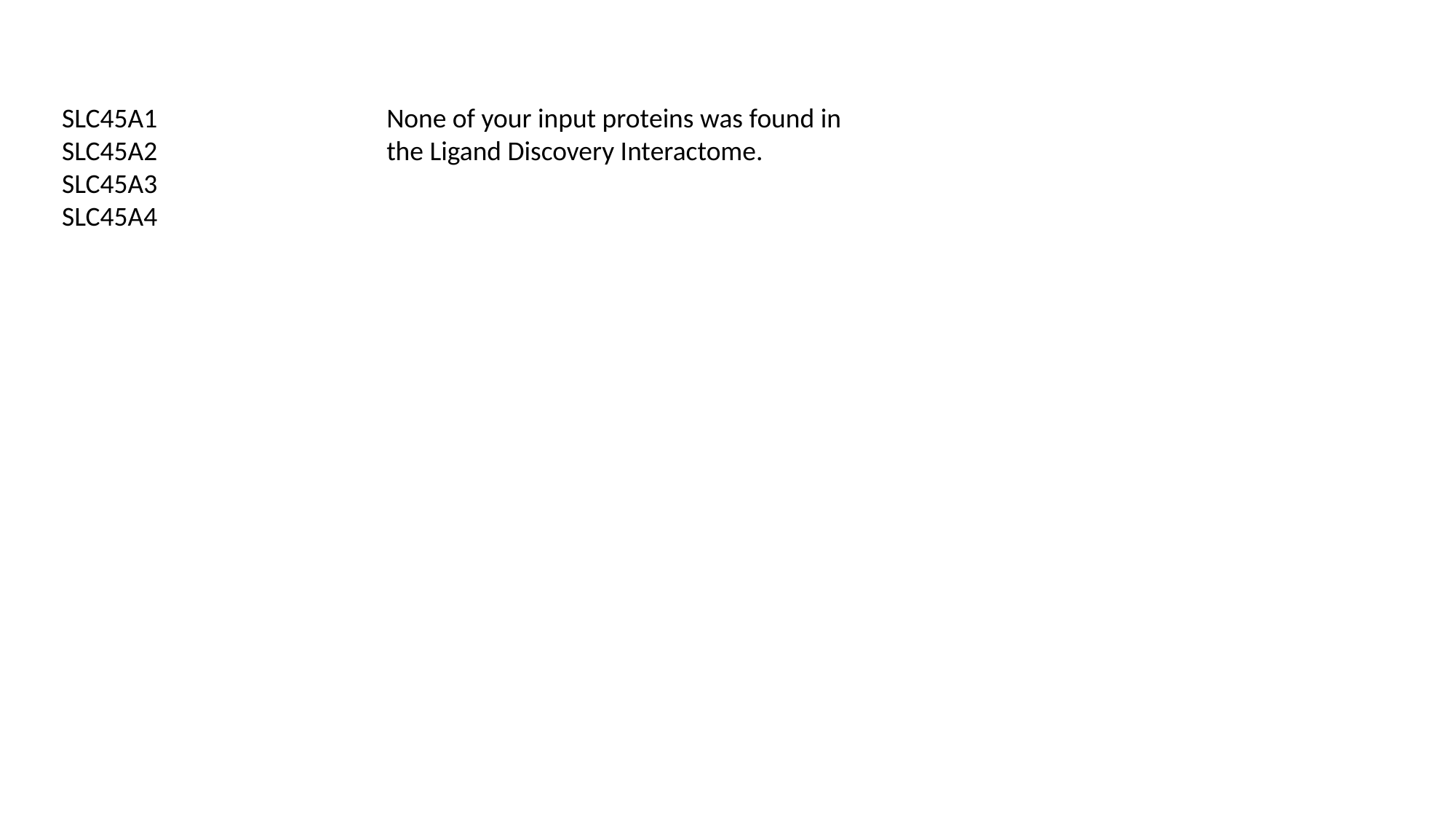

SLC45A1
SLC45A2
SLC45A3
SLC45A4

None of your input proteins was found in the Ligand Discovery Interactome.